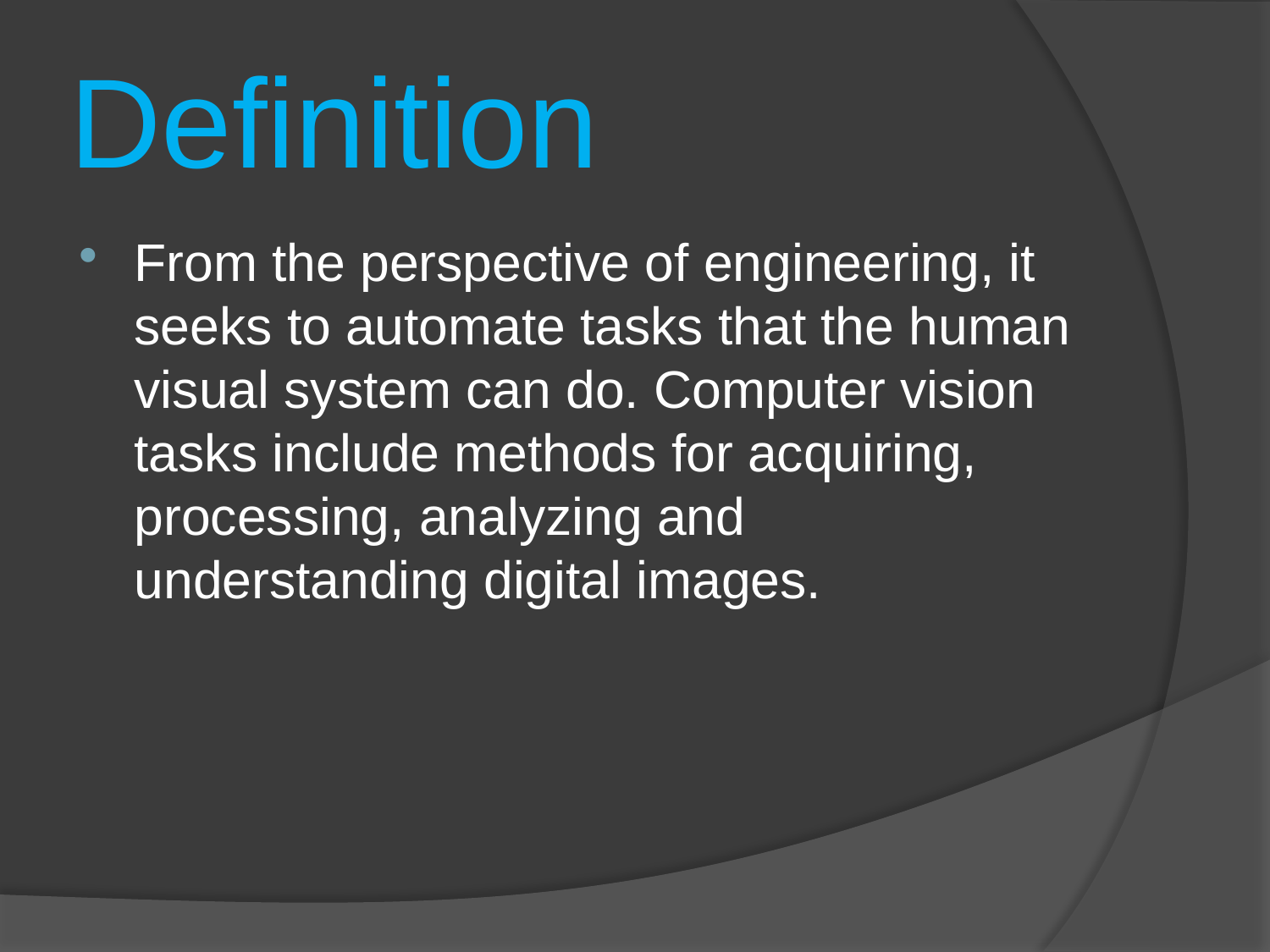

# Definition
From the perspective of engineering, it seeks to automate tasks that the human visual system can do. Computer vision tasks include methods for acquiring, processing, analyzing and understanding digital images.